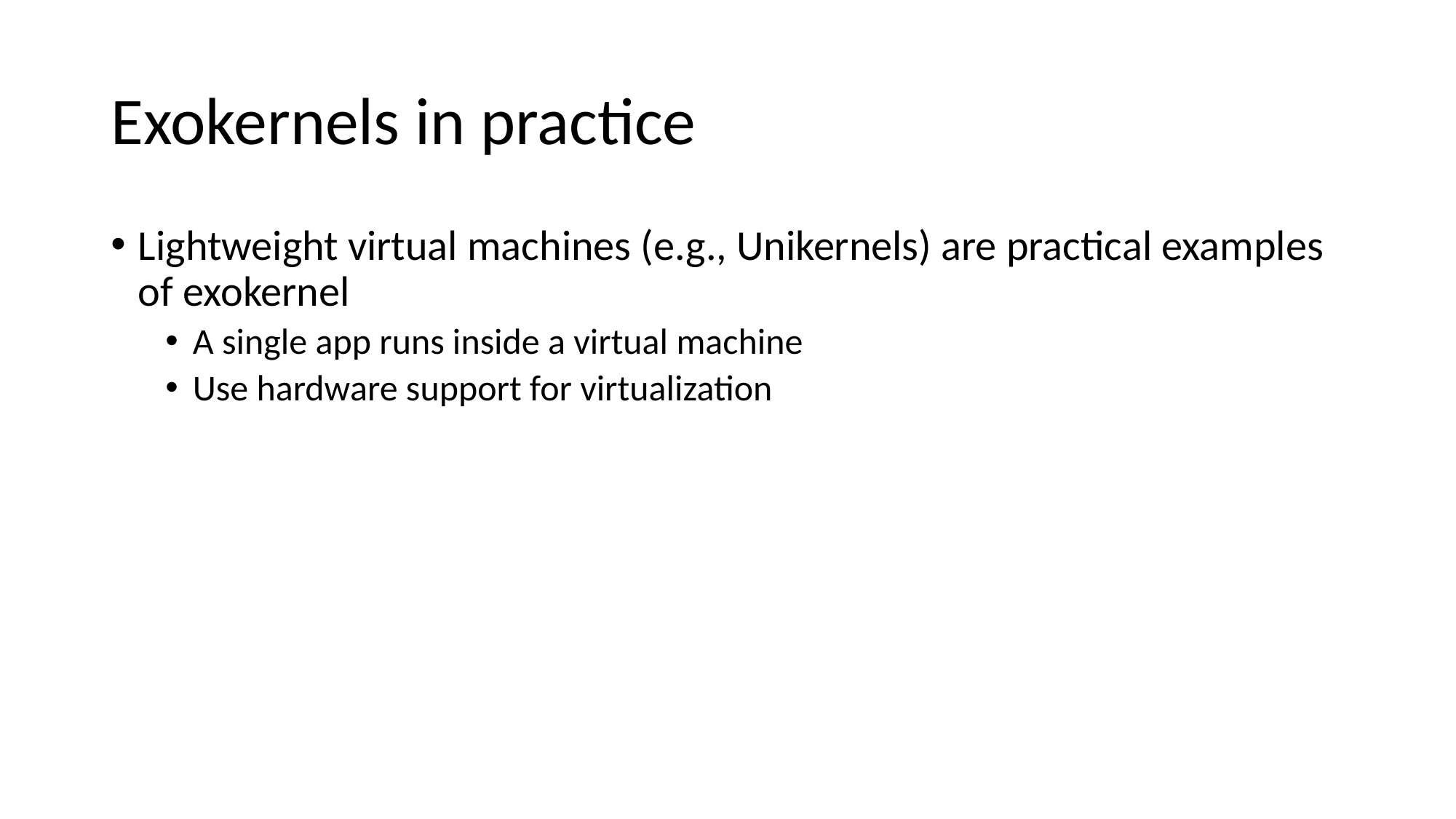

# Exokernels in practice
Lightweight virtual machines (e.g., Unikernels) are practical examples of exokernel
A single app runs inside a virtual machine
Use hardware support for virtualization